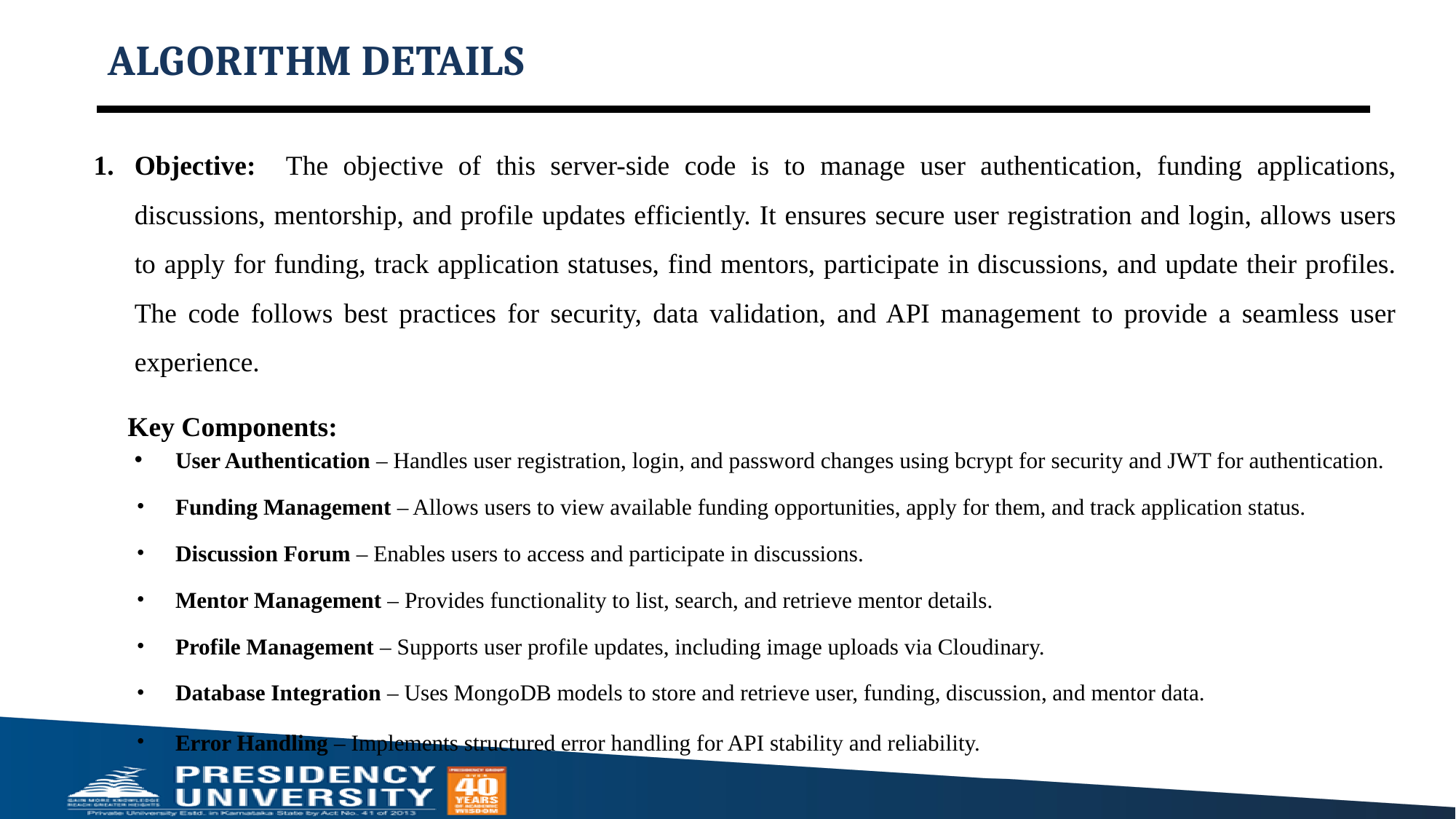

# ALGORITHM DETAILS
Objective:  The objective of this server-side code is to manage user authentication, funding applications, discussions, mentorship, and profile updates efficiently. It ensures secure user registration and login, allows users to apply for funding, track application statuses, find mentors, participate in discussions, and update their profiles. The code follows best practices for security, data validation, and API management to provide a seamless user experience.
Key Components:
User Authentication – Handles user registration, login, and password changes using bcrypt for security and JWT for authentication.
Funding Management – Allows users to view available funding opportunities, apply for them, and track application status.
Discussion Forum – Enables users to access and participate in discussions.
Mentor Management – Provides functionality to list, search, and retrieve mentor details.
Profile Management – Supports user profile updates, including image uploads via Cloudinary.
Database Integration – Uses MongoDB models to store and retrieve user, funding, discussion, and mentor data.
Error Handling – Implements structured error handling for API stability and reliability.